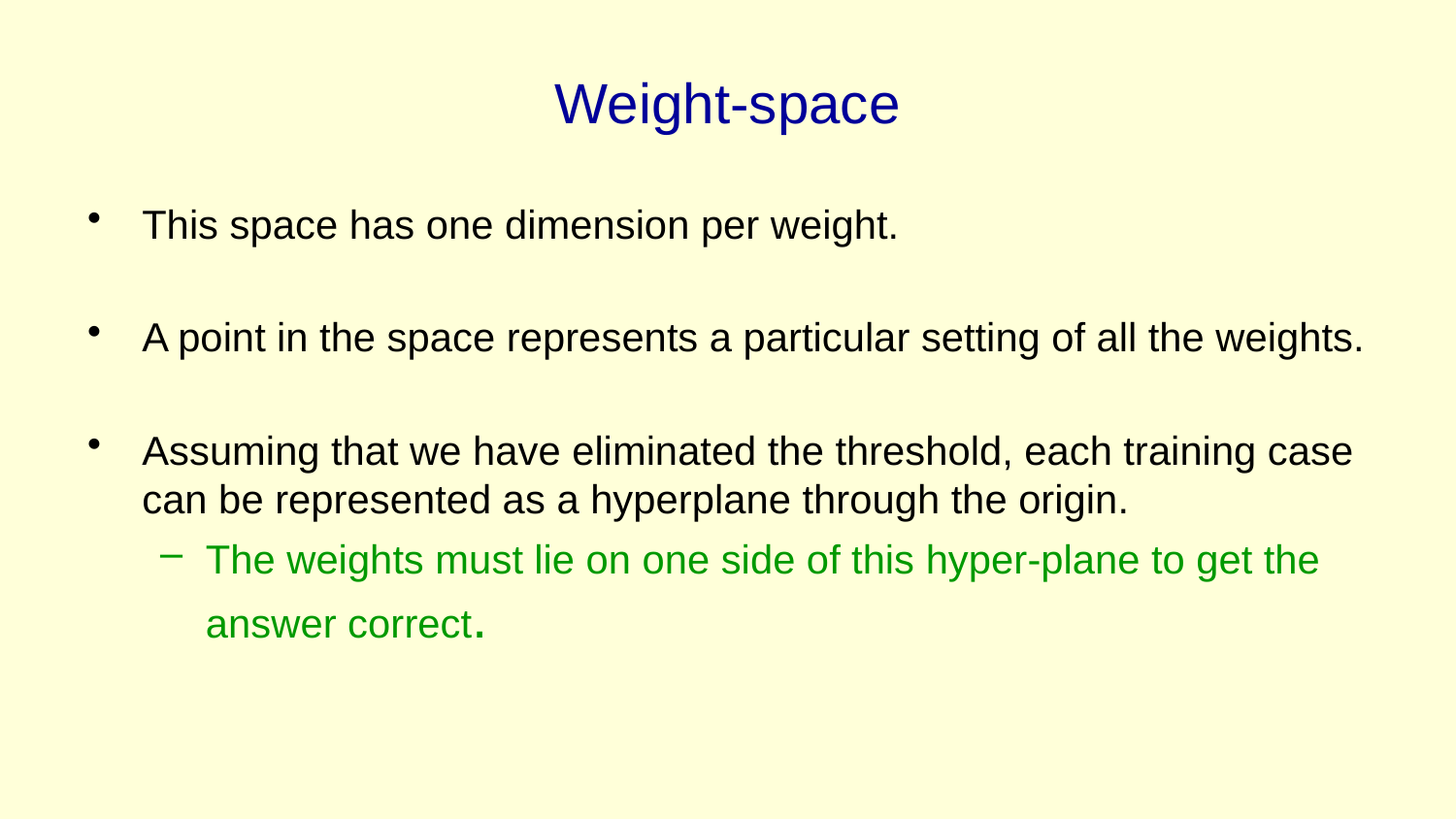

# Weight-space
This space has one dimension per weight.

A point in the space represents a particular setting of all the weights.

Assuming that we have eliminated the threshold, each training case can be represented as a hyperplane through the origin.
The weights must lie on one side of this hyper-plane to get the answer correct.